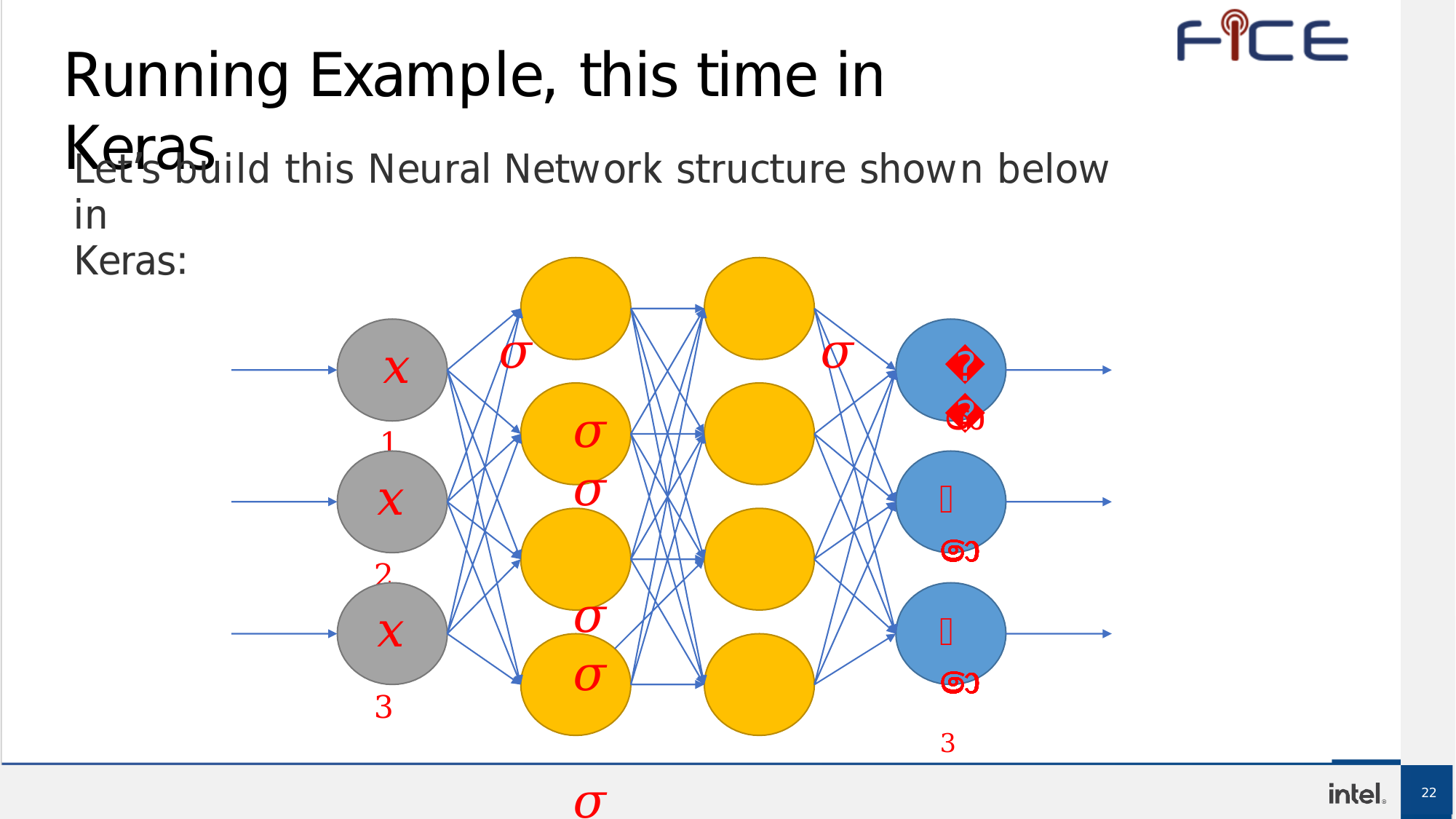

# Running Example, this time in Keras
Let’s build this Neural Network structure shown below in
Keras:
𝜎	𝜎

𝑥1
𝑦ො1
𝜎	𝜎

𝜎	𝜎

𝜎	𝜎

𝑥2
𝑦ො2

𝑥3
𝑦ො3
22